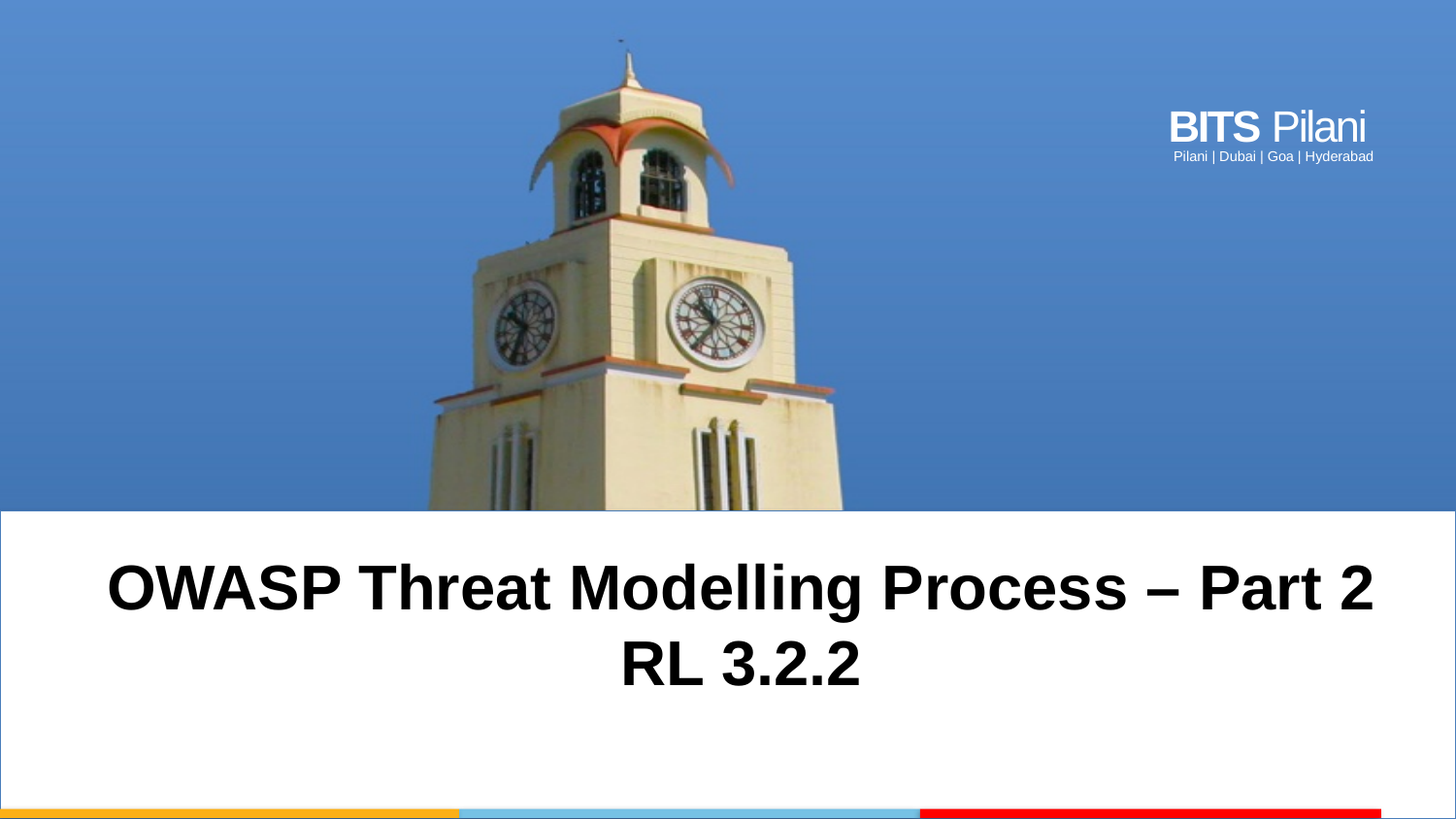

OWASP Threat Modelling Process – Part 2
RL 3.2.2